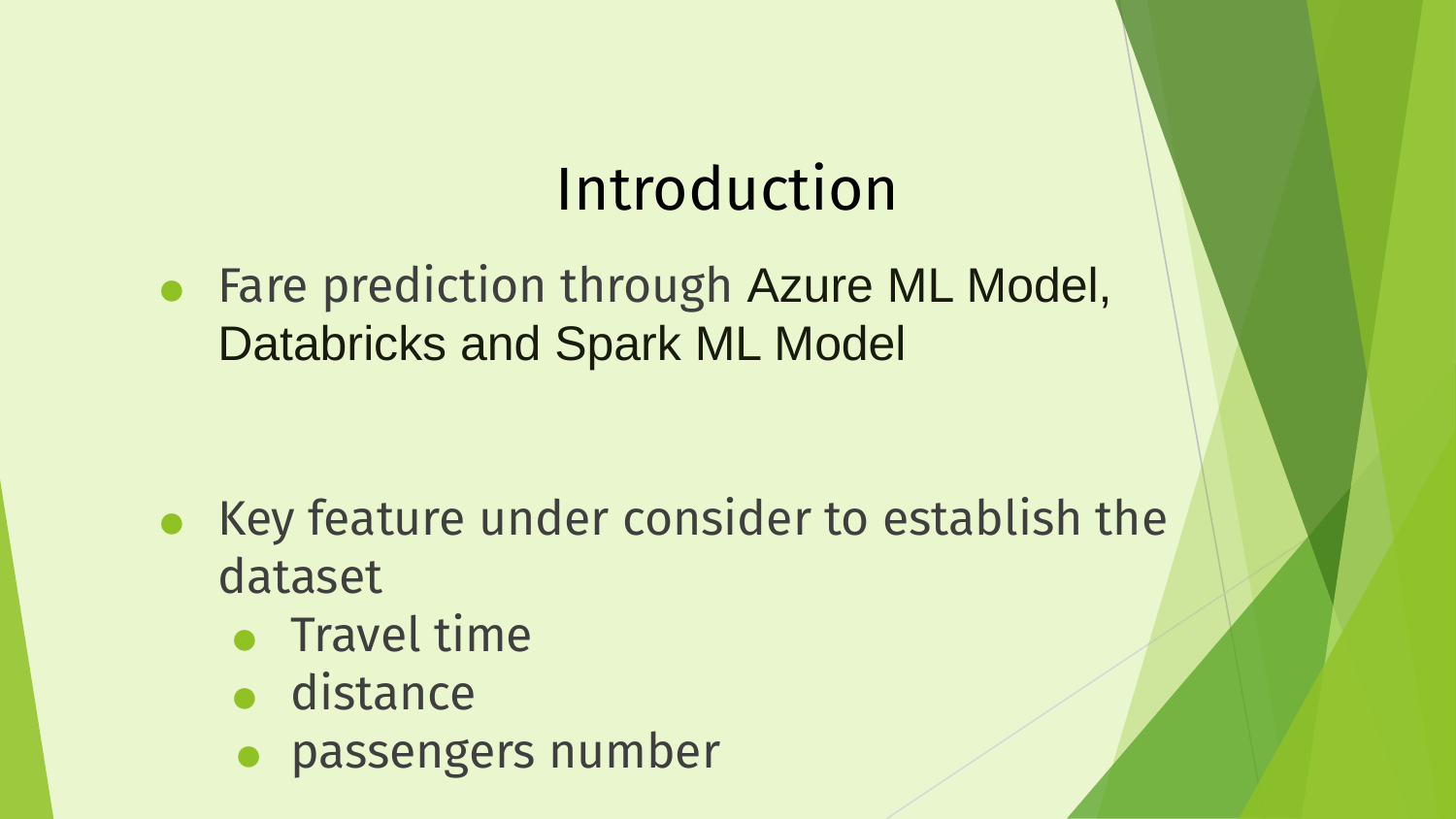

# Introduction
Fare prediction through Azure ML Model, Databricks and Spark ML Model

Key feature under consider to establish the dataset
Travel time
distance
passengers number